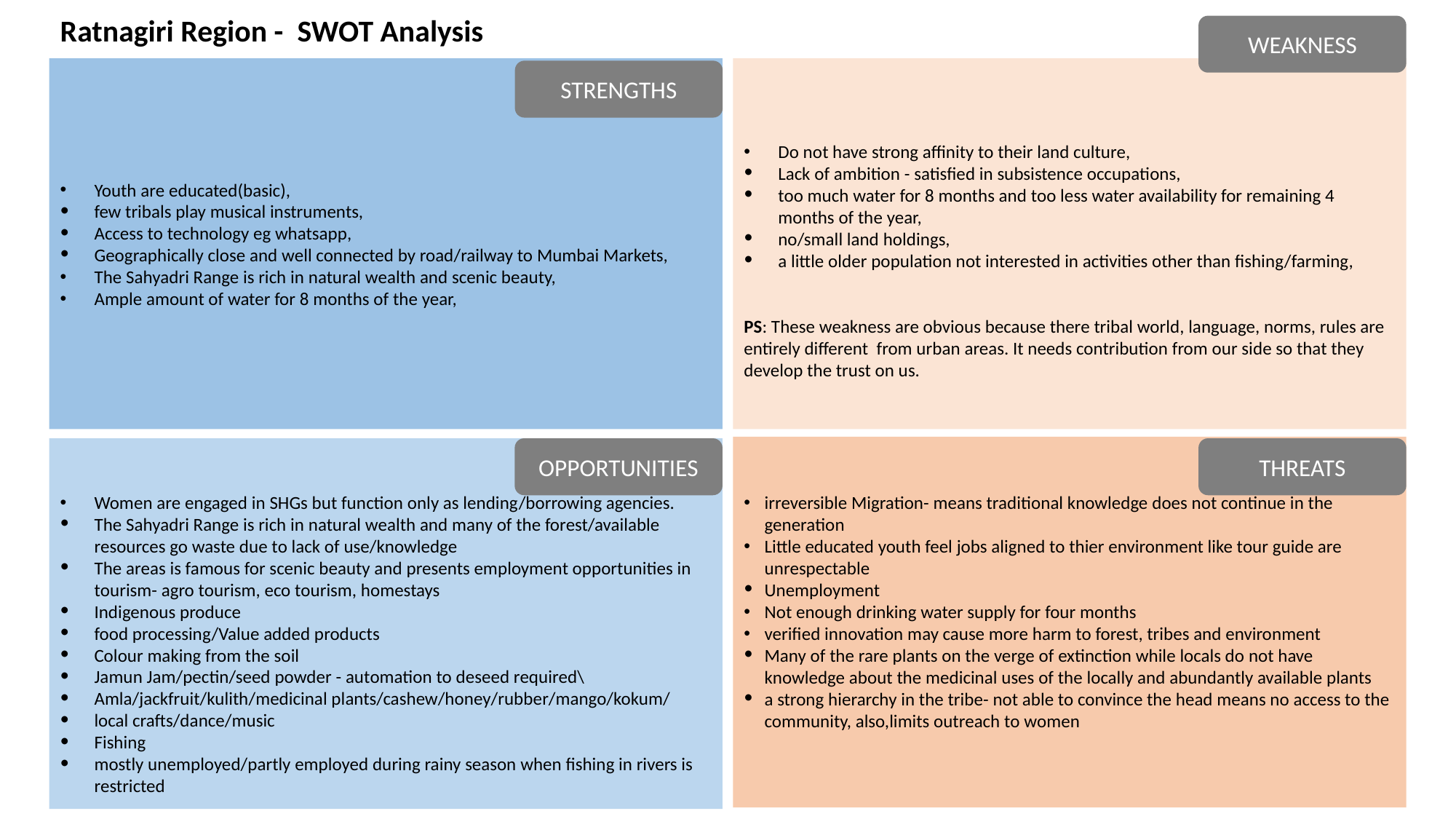

Ratnagiri Region -  SWOT Analysis
WEAKNESS
Youth are educated(basic),
few tribals play musical instruments,
Access to technology eg whatsapp,
Geographically close and well connected by road/railway to Mumbai Markets,
The Sahyadri Range is rich in natural wealth and scenic beauty,
Ample amount of water for 8 months of the year,

Do not have strong affinity to their land culture,
Lack of ambition - satisfied in subsistence occupations,
too much water for 8 months and too less water availability for remaining 4 months of the year,
no/small land holdings,
a little older population not interested in activities other than fishing/farming,

PS: These weakness are obvious because there tribal world, language, norms, rules are entirely different  from urban areas. It needs contribution from our side so that they develop the trust on us.
STRENGTHS
irreversible Migration- means traditional knowledge does not continue in the generation
Little educated youth feel jobs aligned to thier environment like tour guide are unrespectable
Unemployment
Not enough drinking water supply for four months
verified innovation may cause more harm to forest, tribes and environment
Many of the rare plants on the verge of extinction while locals do not have knowledge about the medicinal uses of the locally and abundantly available plants
a strong hierarchy in the tribe- not able to convince the head means no access to the community, also,limits outreach to women

Women are engaged in SHGs but function only as lending/borrowing agencies.
The Sahyadri Range is rich in natural wealth and many of the forest/available resources go waste due to lack of use/knowledge
The areas is famous for scenic beauty and presents employment opportunities in tourism- agro tourism, eco tourism, homestays
Indigenous produce
food processing/Value added products
Colour making from the soil
Jamun Jam/pectin/seed powder - automation to deseed required\
Amla/jackfruit/kulith/medicinal plants/cashew/honey/rubber/mango/kokum/
local crafts/dance/music
Fishing
mostly unemployed/partly employed during rainy season when fishing in rivers is restricted
OPPORTUNITIES
THREATS